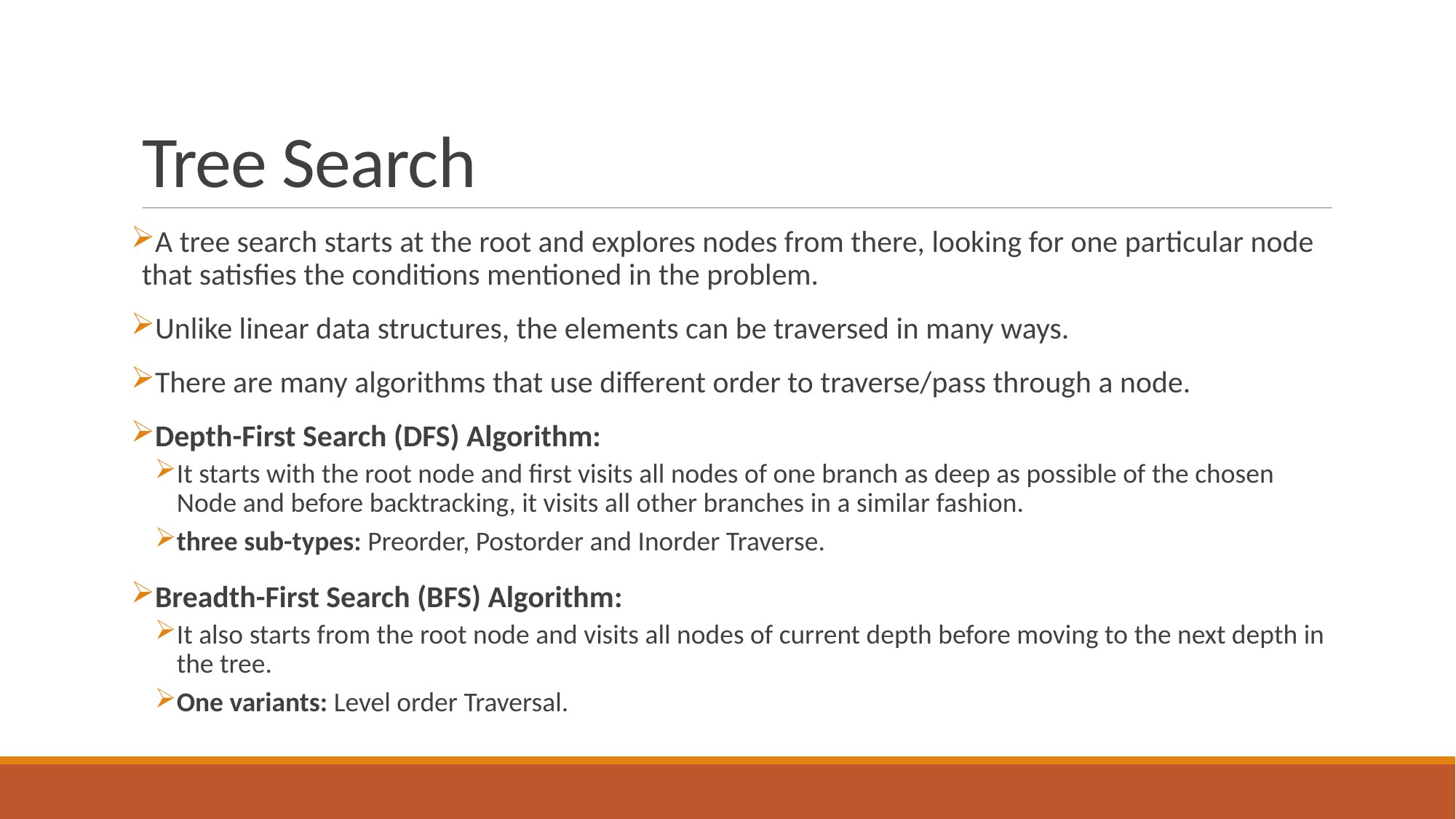

# Tree Search
A tree search starts at the root and explores nodes from there, looking for one particular node that satisfies the conditions mentioned in the problem.
Unlike linear data structures, the elements can be traversed in many ways.
There are many algorithms that use different order to traverse/pass through a node.
Depth-First Search (DFS) Algorithm:
It starts with the root node and first visits all nodes of one branch as deep as possible of the chosen Node and before backtracking, it visits all other branches in a similar fashion.
three sub-types: Preorder, Postorder and Inorder Traverse.
Breadth-First Search (BFS) Algorithm:
It also starts from the root node and visits all nodes of current depth before moving to the next depth in the tree.
One variants: Level order Traversal.